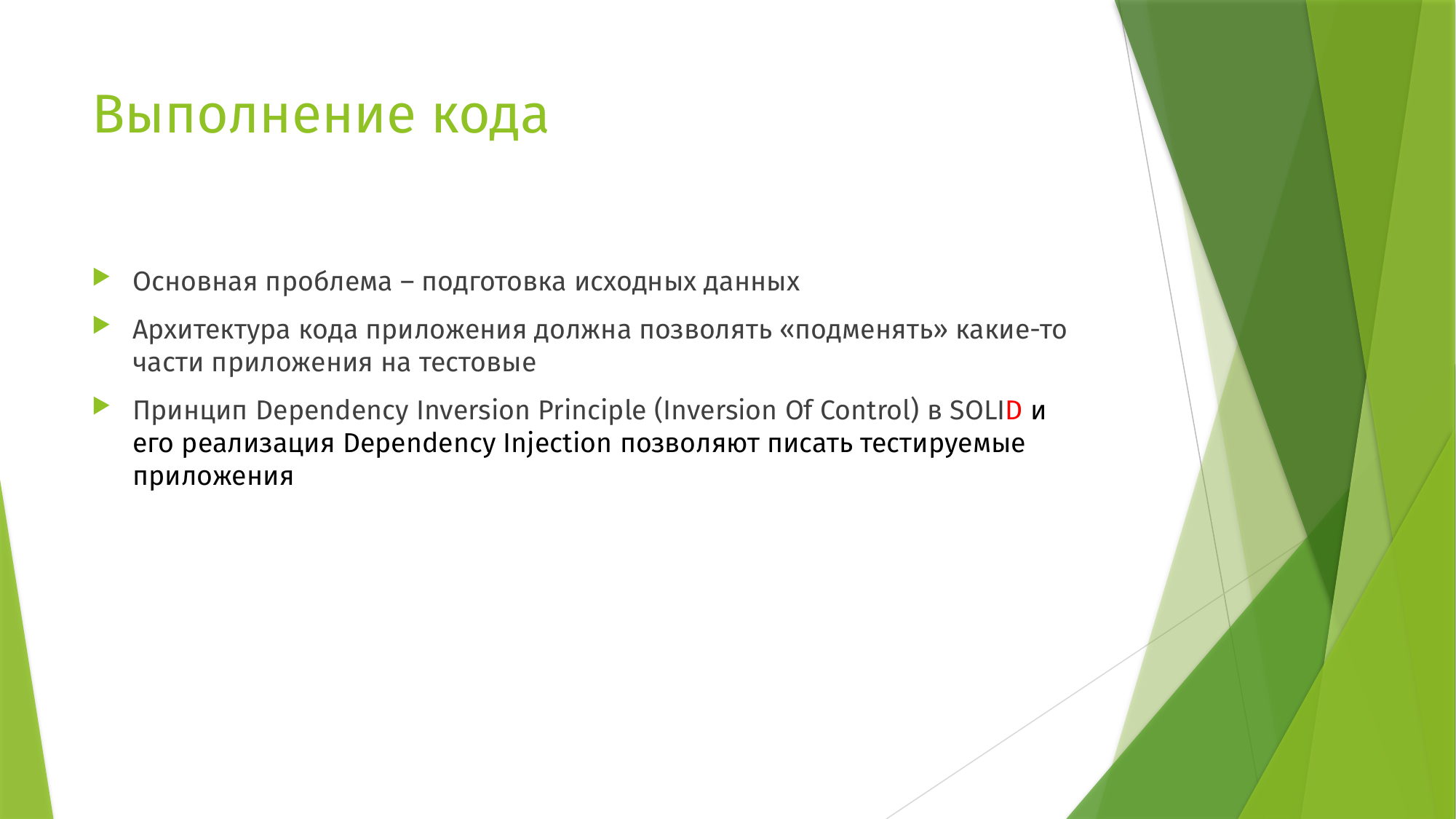

# Выполнение кода
Основная проблема – подготовка исходных данных
Архитектура кода приложения должна позволять «подменять» какие-то части приложения на тестовые
Принцип Dependency Inversion Principle (Inversion Of Control) в SOLID и его реализация Dependency Injection позволяют писать тестируемые приложения